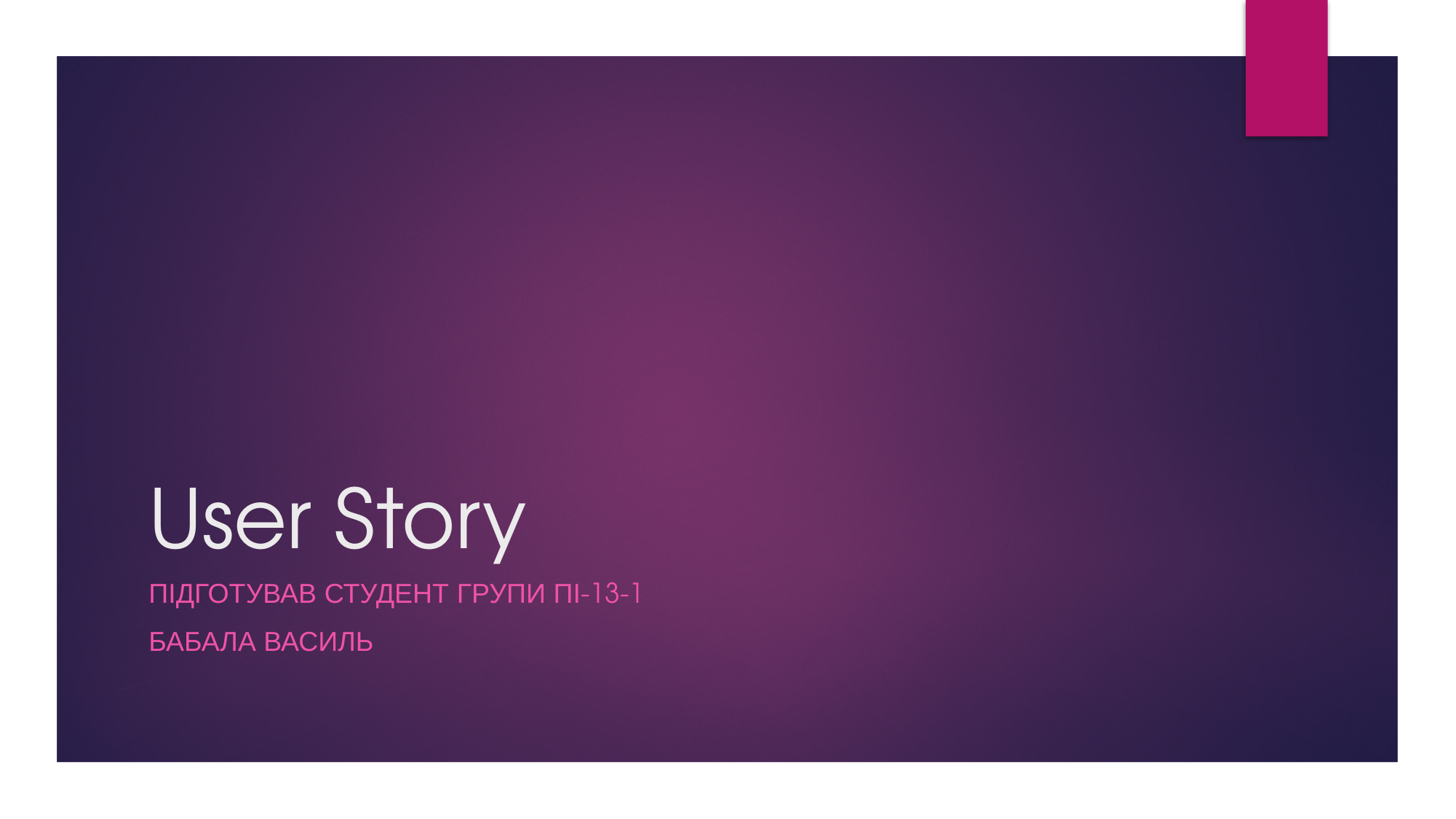

# User Story
Підготував студент групи пі-13-1
Бабала Василь